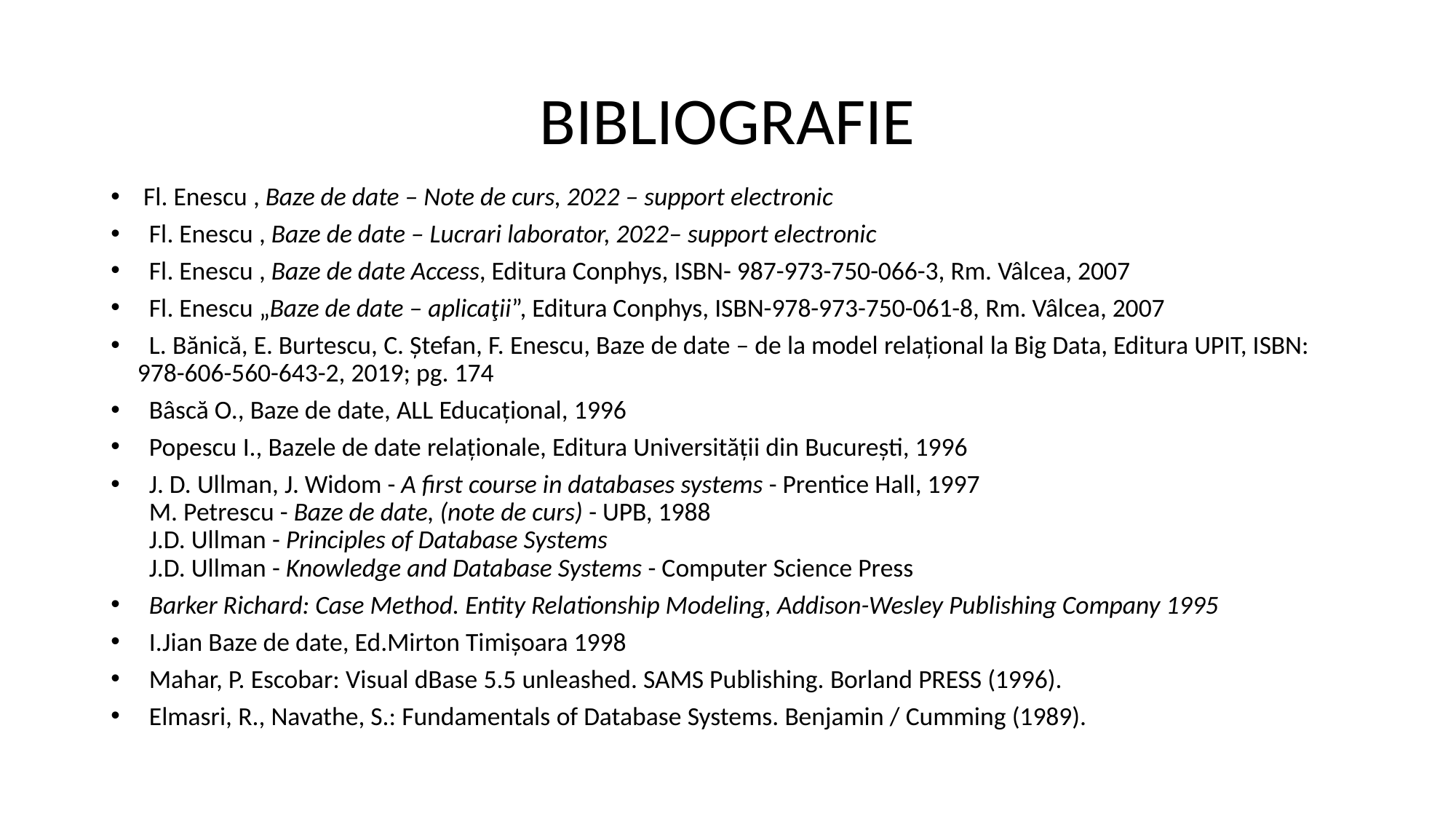

# BIBLIOGRAFIE
 Fl. Enescu , Baze de date – Note de curs, 2022 – support electronic
  Fl. Enescu , Baze de date – Lucrari laborator, 2022– support electronic
  Fl. Enescu , Baze de date Access, Editura Conphys, ISBN- 987-973-750-066-3, Rm. Vâlcea, 2007
  Fl. Enescu „Baze de date – aplicaţii”, Editura Conphys, ISBN-978-973-750-061-8, Rm. Vâlcea, 2007
  L. Bănică, E. Burtescu, C. Ștefan, F. Enescu, Baze de date – de la model relațional la Big Data, Editura UPIT, ISBN: 978-606-560-643-2, 2019; pg. 174
  Bâscă O., Baze de date, ALL Educaţional, 1996
  Popescu I., Bazele de date relaţionale, Editura Universităţii din Bucureşti, 1996
  J. D. Ullman, J. Widom - A first course in databases systems - Prentice Hall, 1997
  M. Petrescu - Baze de date, (note de curs) - UPB, 1988
  J.D. Ullman - Principles of Database Systems
  J.D. Ullman - Knowledge and Database Systems - Computer Science Press
  Barker Richard: Case Method. Entity Relationship Modeling, Addison-Wesley Publishing Company 1995
  I.Jian Baze de date, Ed.Mirton Timişoara 1998
  Mahar, P. Escobar: Visual dBase 5.5 unleashed. SAMS Publishing. Borland PRESS (1996).
  Elmasri, R., Navathe, S.: Fundamentals of Database Systems. Benjamin / Cumming (1989).